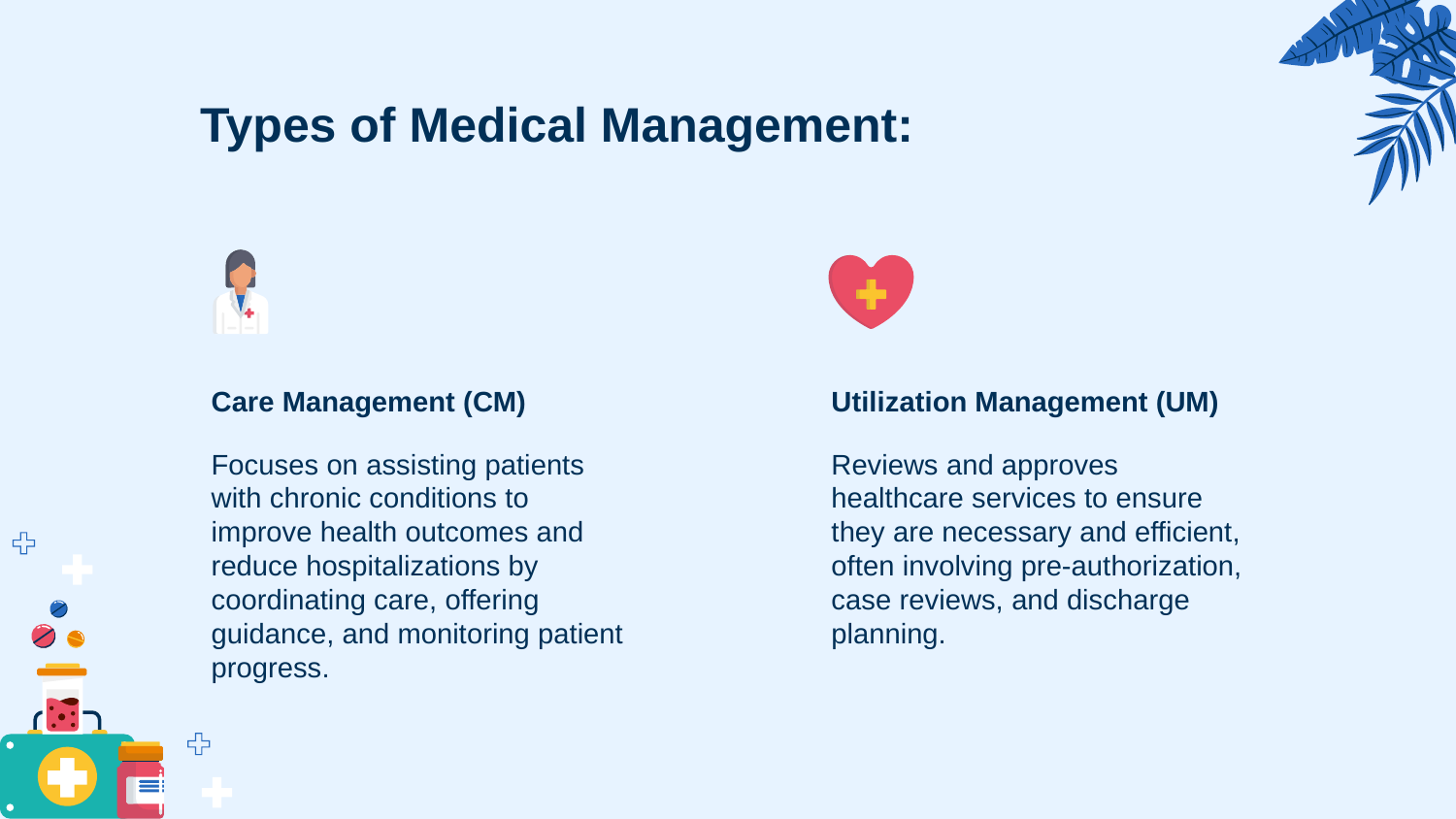

# Types of Medical Management:

Care Management (CM)
Utilization Management (UM)
Focuses on assisting patients with chronic conditions to improve health outcomes and reduce hospitalizations by coordinating care, offering guidance, and monitoring patient progress.
Reviews and approves healthcare services to ensure they are necessary and efficient, often involving pre-authorization, case reviews, and discharge planning.